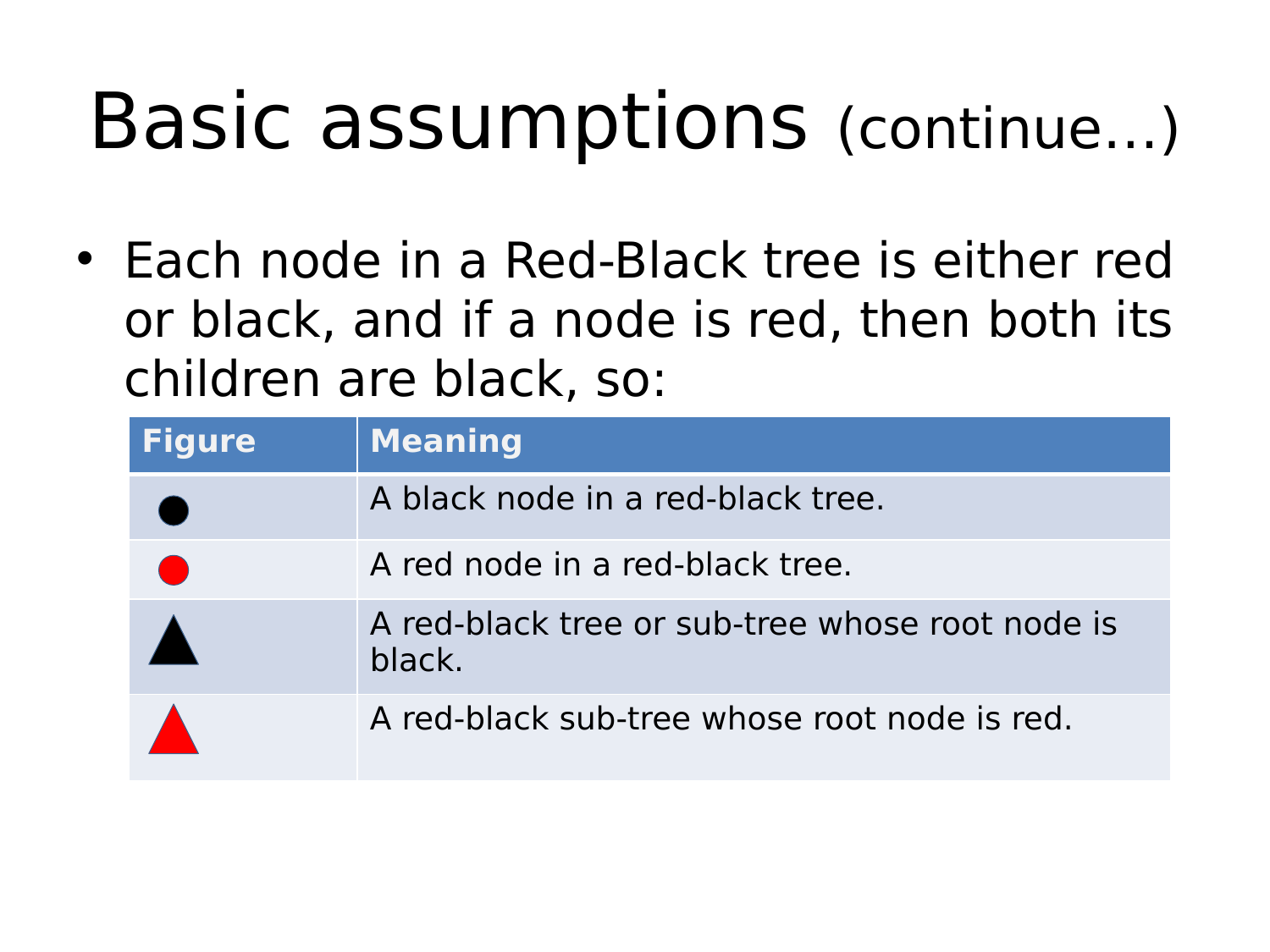

# Basic assumptions (continue…)
Each node in a Red-Black tree is either red or black, and if a node is red, then both its children are black, so:
| Figure | Meaning |
| --- | --- |
|  | A black node in a red-black tree. |
|  | A red node in a red-black tree. |
|  | A red-black tree or sub-tree whose root node is black. |
|  | A red-black sub-tree whose root node is red. |